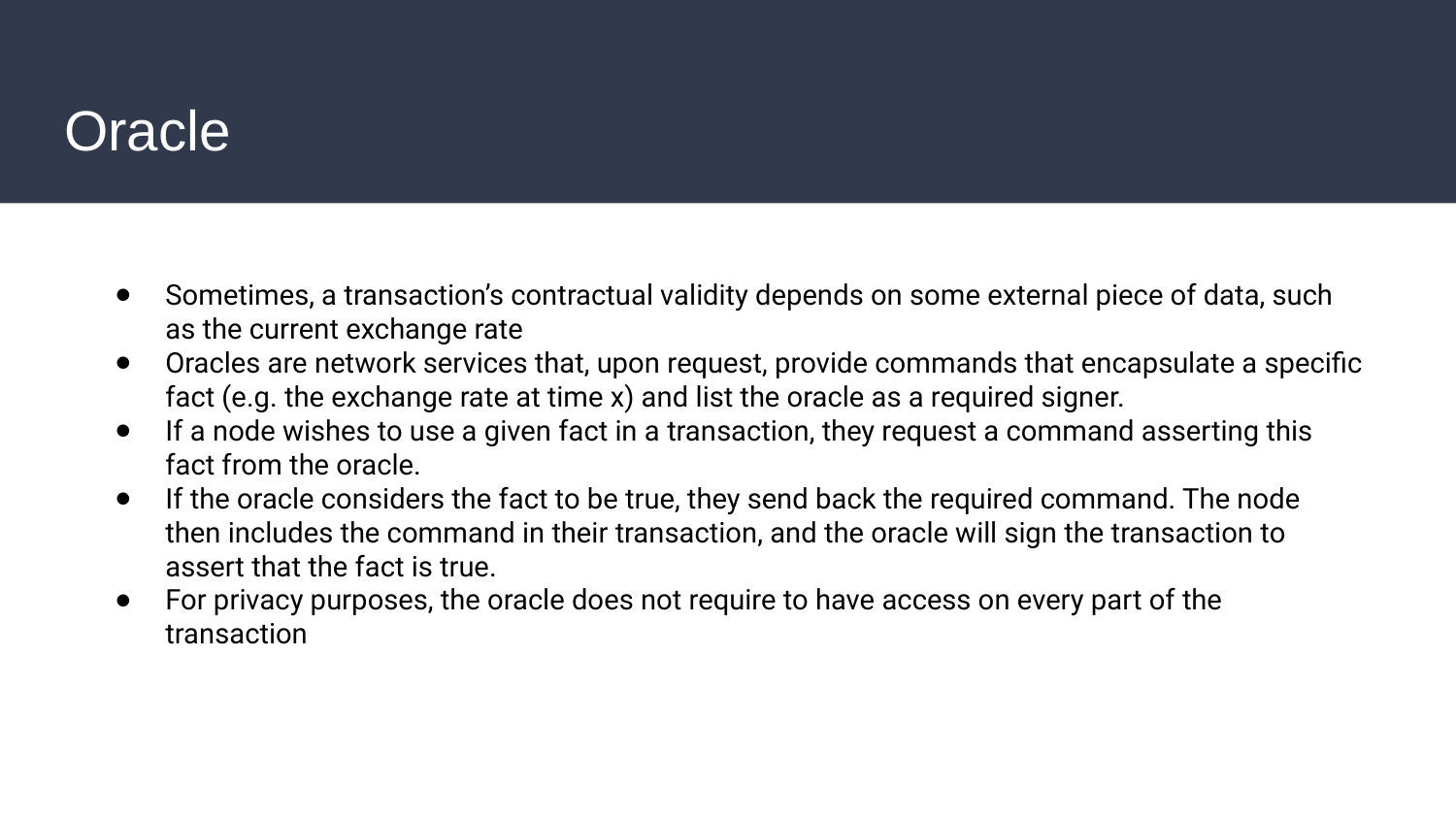

# Oracle
Sometimes, a transaction’s contractual validity depends on some external piece of data, such as the current exchange rate
Oracles are network services that, upon request, provide commands that encapsulate a specific fact (e.g. the exchange rate at time x) and list the oracle as a required signer.
If a node wishes to use a given fact in a transaction, they request a command asserting this fact from the oracle.
If the oracle considers the fact to be true, they send back the required command. The node then includes the command in their transaction, and the oracle will sign the transaction to assert that the fact is true.
For privacy purposes, the oracle does not require to have access on every part of the transaction